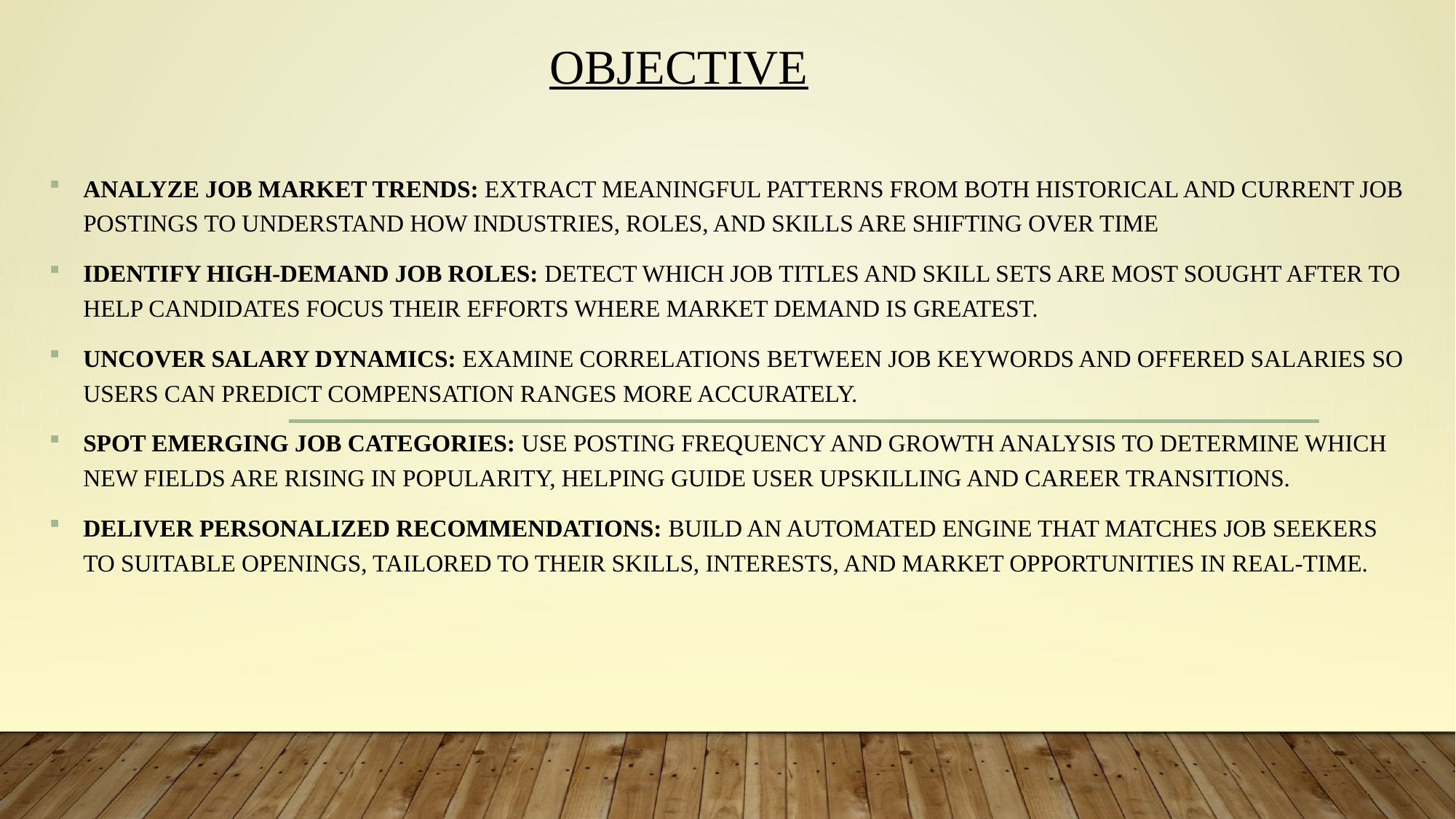

# Objective
Analyze job market trends: Extract meaningful patterns from both historical and current job postings to understand how industries, roles, and skills are shifting over time
Identify high-demand job roles: Detect which job titles and skill sets are most sought after to help candidates focus their efforts where market demand is greatest.
Uncover salary dynamics: Examine correlations between job keywords and offered salaries so users can predict compensation ranges more accurately.
Spot emerging job categories: Use posting frequency and growth analysis to determine which new fields are rising in popularity, helping guide user upskilling and career transitions.
Deliver personalized recommendations: Build an automated engine that matches job seekers to suitable openings, tailored to their skills, interests, and market opportunities in real-time.